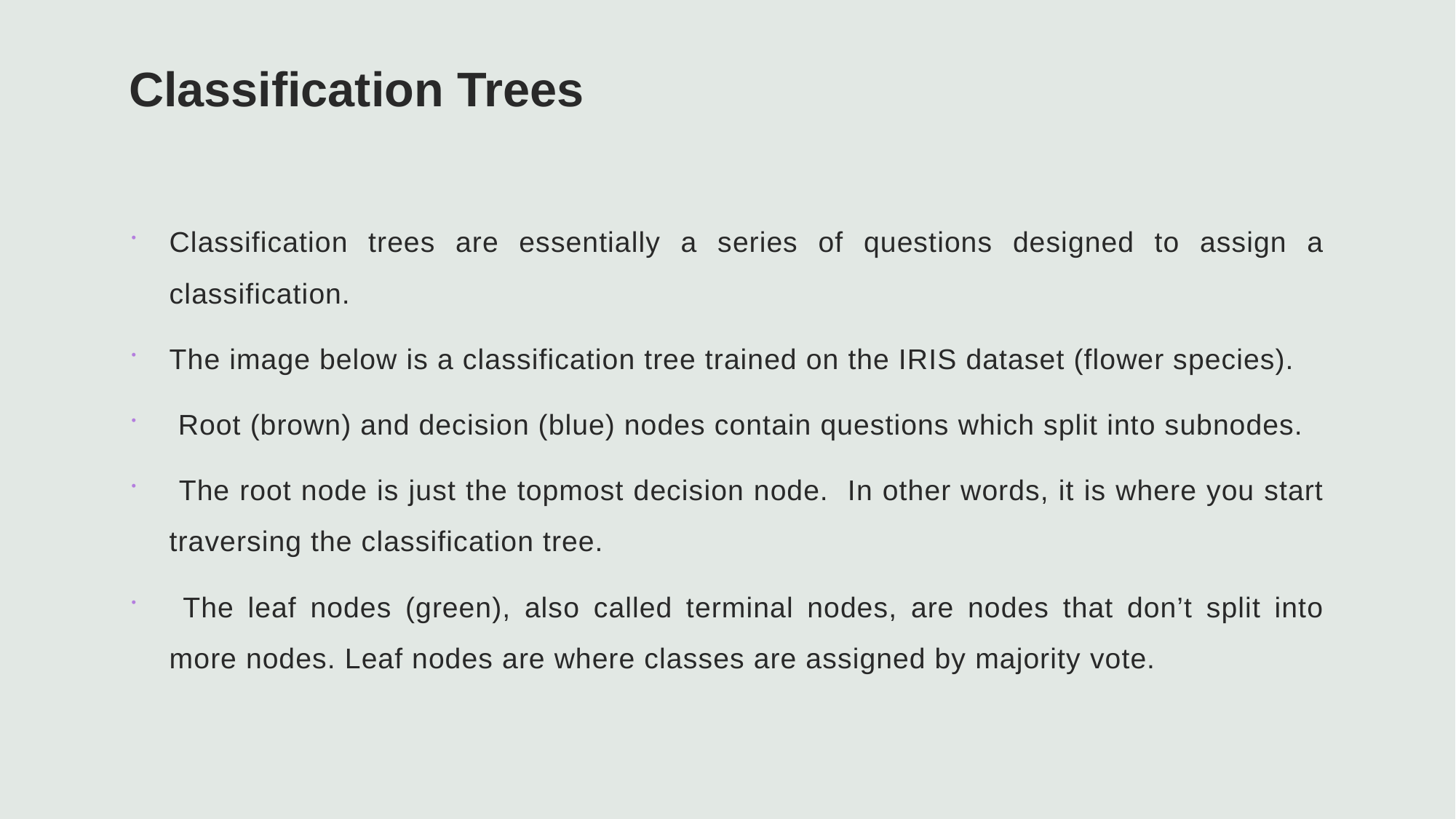

# Classification Trees
Classification trees are essentially a series of questions designed to assign a classification.
The image below is a classification tree trained on the IRIS dataset (flower species).
 Root (brown) and decision (blue) nodes contain questions which split into subnodes.
 The root node is just the topmost decision node.  In other words, it is where you start traversing the classification tree.
 The leaf nodes (green), also called terminal nodes, are nodes that don’t split into more nodes. Leaf nodes are where classes are assigned by majority vote.